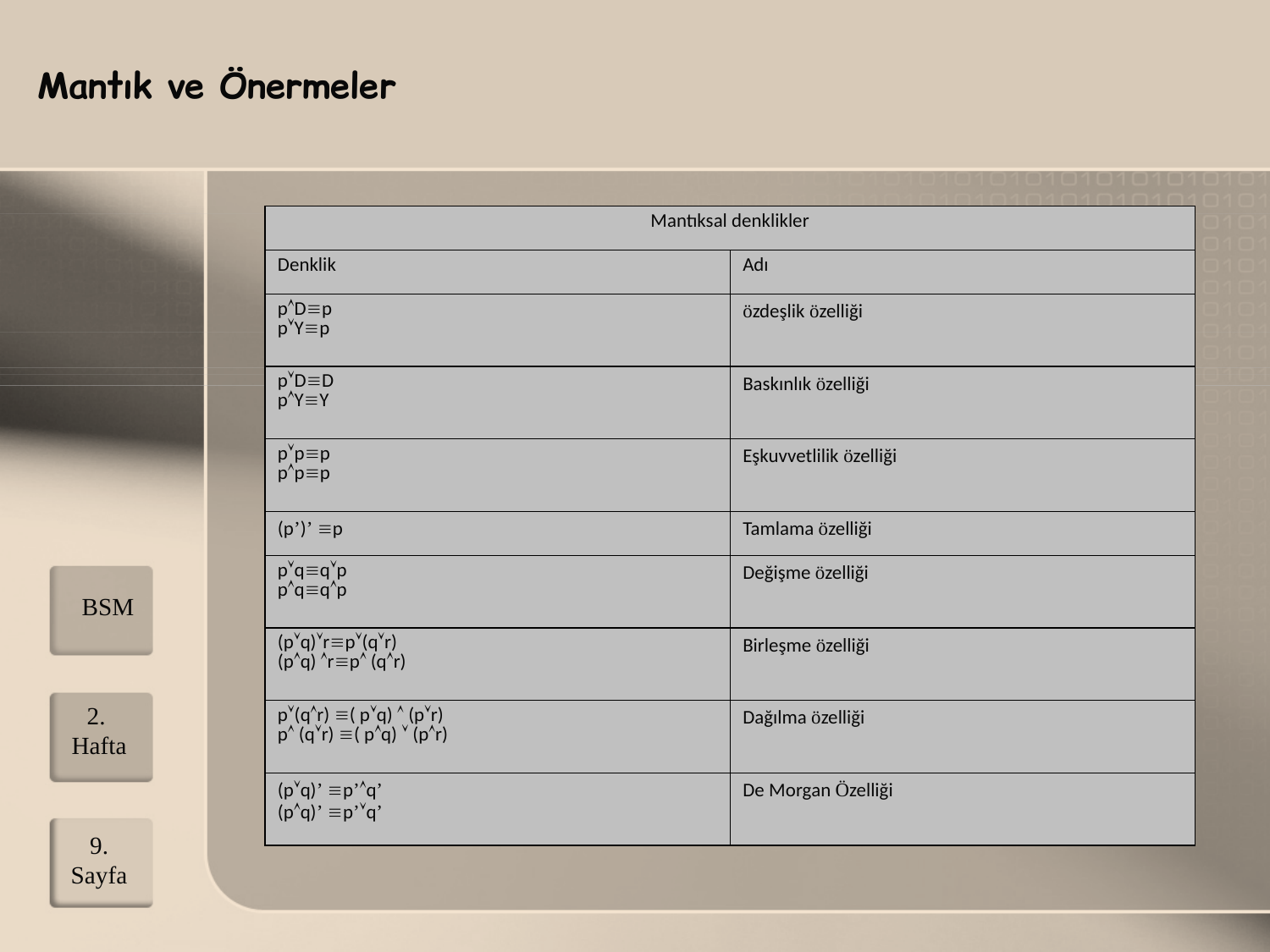

Mantık ve Önermeler
| Mantıksal denklikler |  |
| --- | --- |
| Denklik | Adı |
| p∧D≡p p∨Y≡p | özdeşlik özelliği |
| p∨D≡D p∧Y≡Y | Baskınlık özelliği |
| p∨p≡p p∧p≡p | Eşkuvvetlilik özelliği |
| (p’)’ ≡p | Tamlama özelliği |
| p∨q≡q∨p p∧q≡q∧p | Değişme özelliği |
| (p∨q)∨r≡p∨(q∨r) (p∧q) ∧r≡p∧ (q∧r) | Birleşme özelliği |
| p∨(q∧r) ≡( p∨q) ∧ (p∨r) p∧ (q∨r) ≡( p∧q) ∨ (p∧r) | Dağılma özelliği |
| (p∨q)’ ≡p’∧q’ (p∧q)’ ≡p’∨q’ | De Morgan Özelliği |

BSM
2.  Hafta
9.
Sayfa